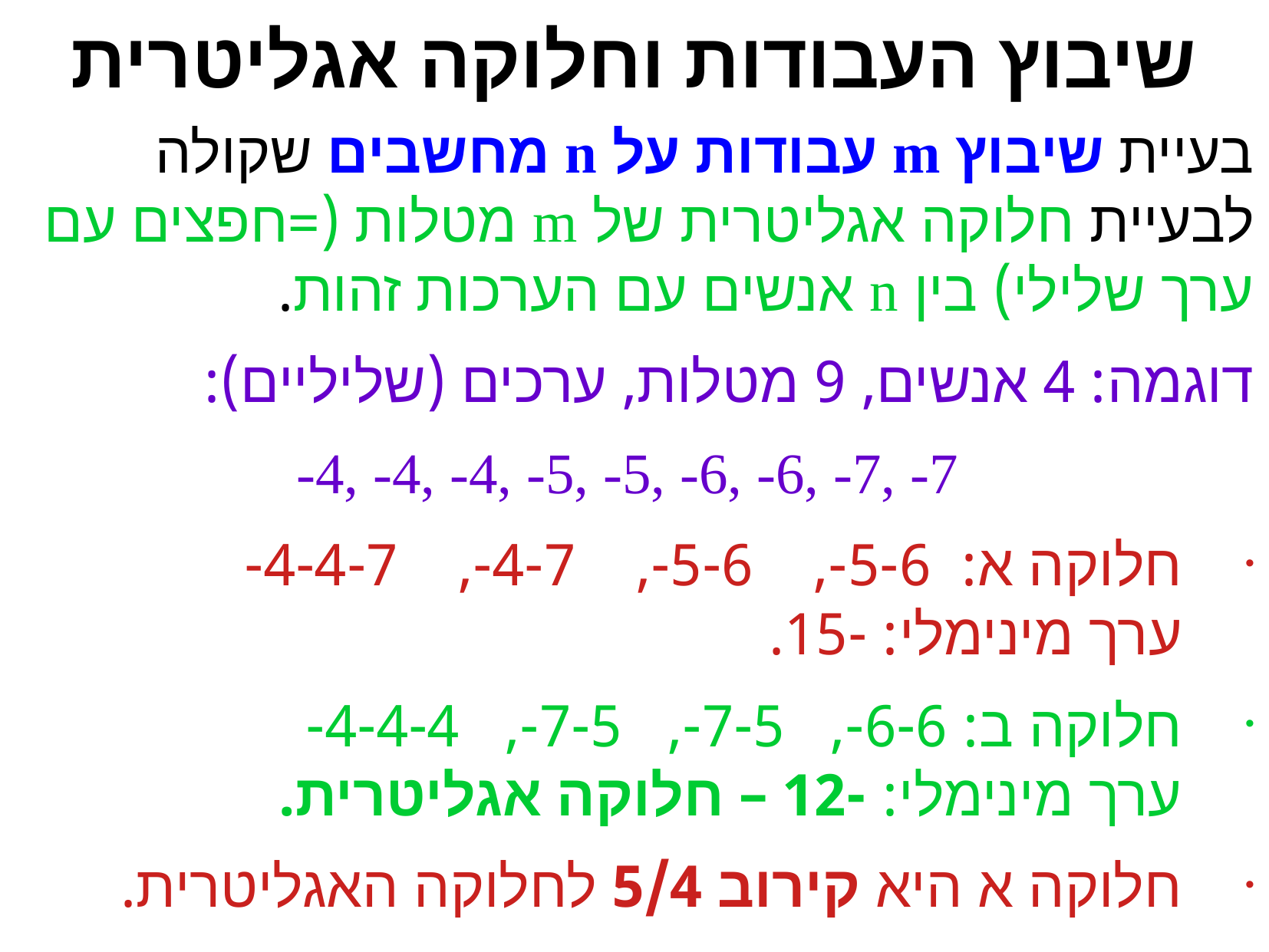

שיבוץ העבודות וחלוקה אגליטרית
בעיית שיבוץ m עבודות על n מחשבים שקולה לבעיית חלוקה אגליטרית של m מטלות (=חפצים עם ערך שלילי) בין n אנשים עם הערכות זהות.
דוגמה: 4 אנשים, 9 מטלות, ערכים (שליליים):
-4, -4, -4, -5, -5, -6, -6, -7, -7
חלוקה א:  5-6-,    5-6-,    4-7-,    4-4-7-
ערך מינימלי: -15.
חלוקה ב: 6-6-,   7-5-,   7-5-,   4-4-4-
ערך מינימלי: -12 – חלוקה אגליטרית.
חלוקה א היא קירוב 5/4 לחלוקה האגליטרית.